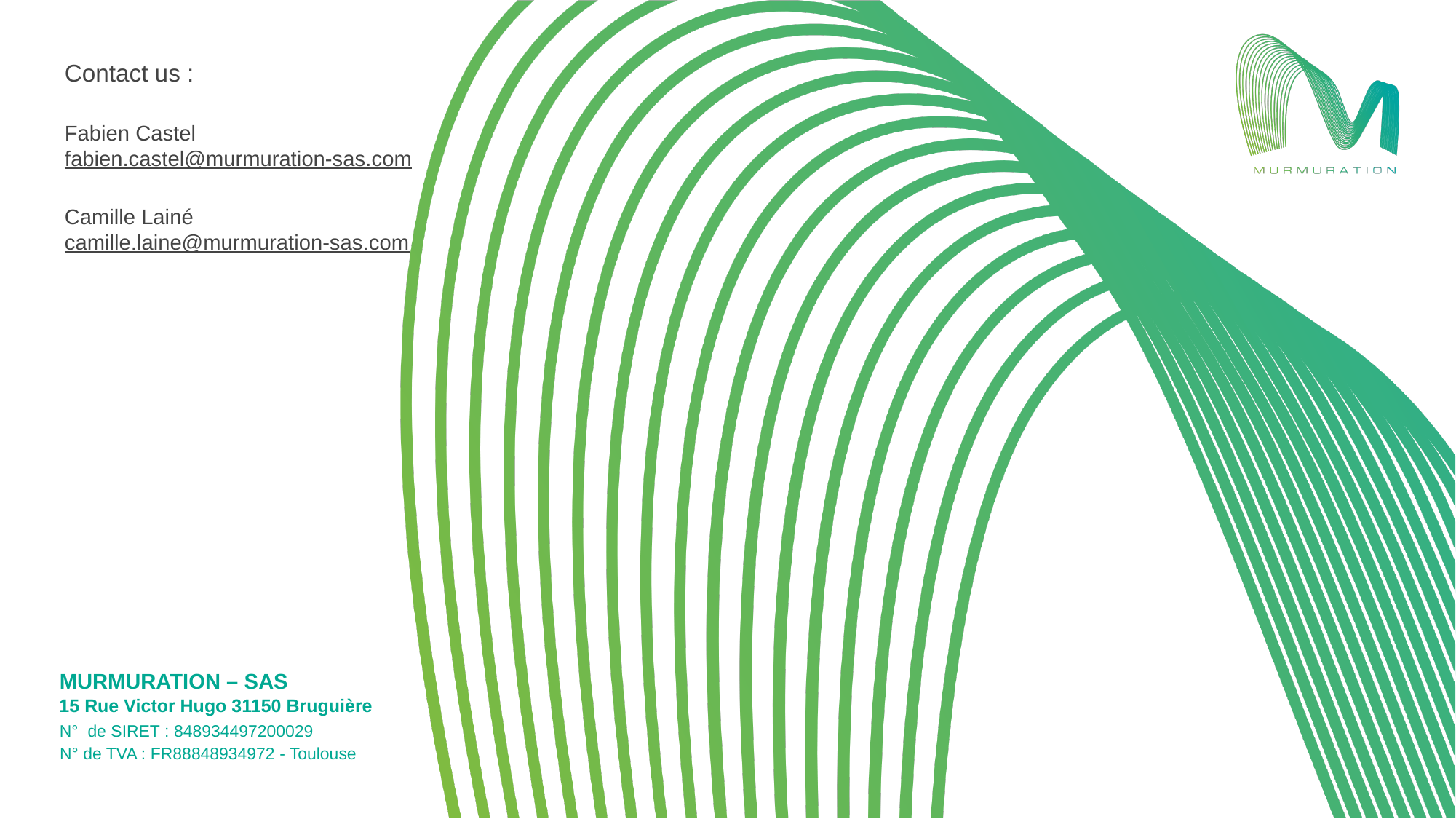

Contact us :

Fabien Castel
fabien.castel@murmuration-sas.com

Camille Lainé
camille.laine@murmuration-sas.com